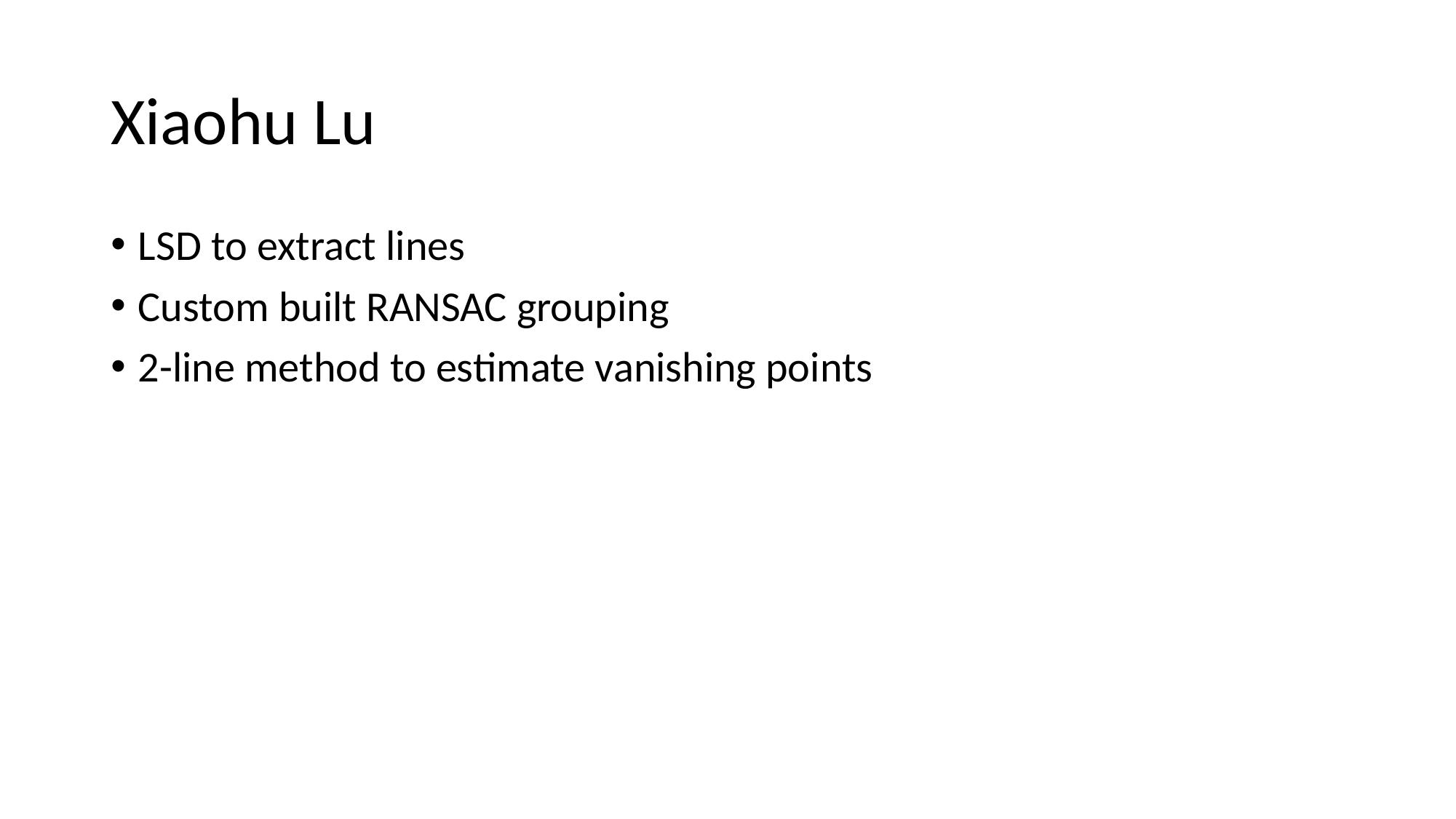

# Xiaohu Lu
LSD to extract lines
Custom built RANSAC grouping
2-line method to estimate vanishing points